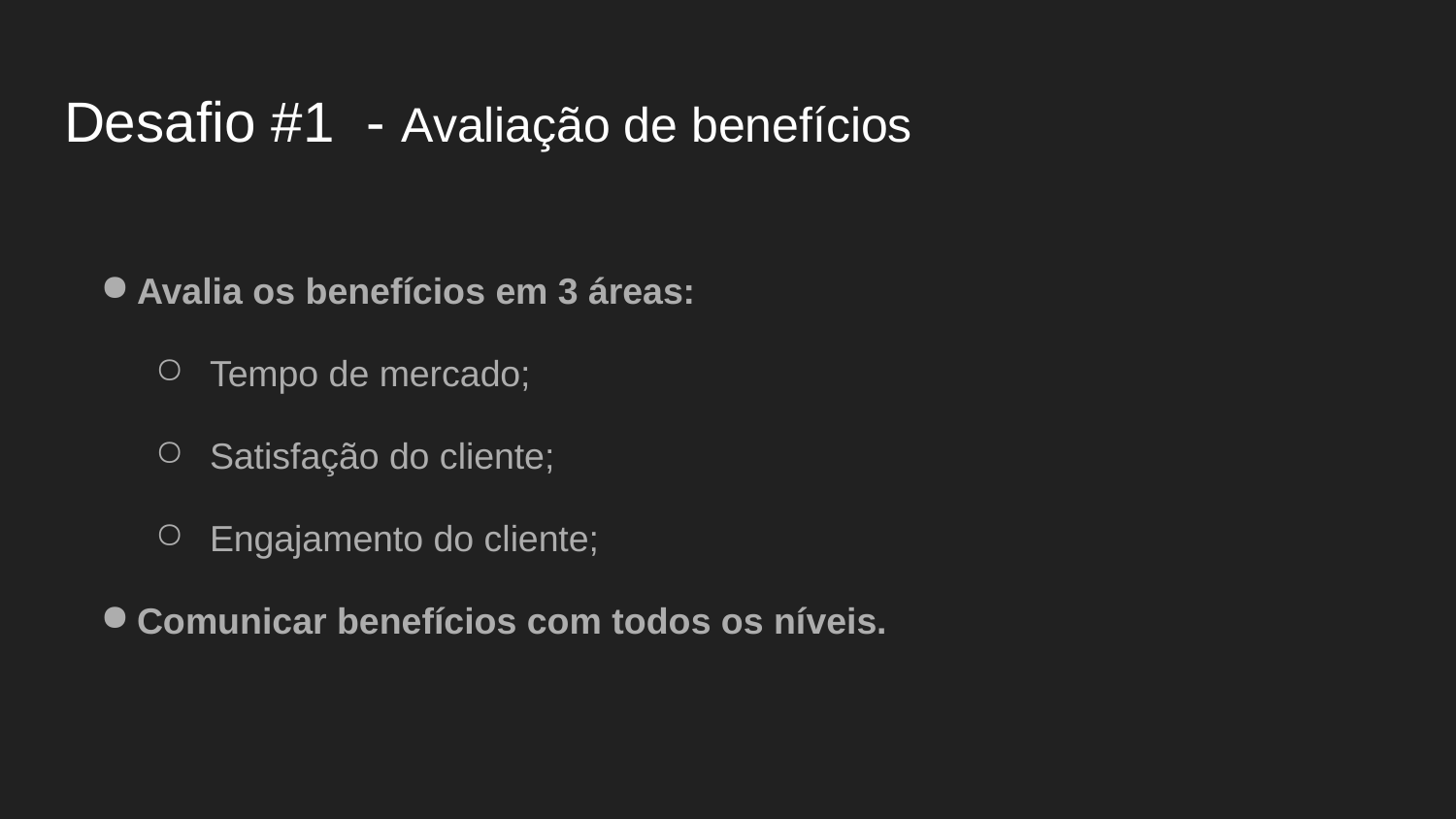

# Desafio #1  - Avaliação de benefícios
Avalia os benefícios em 3 áreas:
Tempo de mercado;
Satisfação do cliente;
Engajamento do cliente;
Comunicar benefícios com todos os níveis.